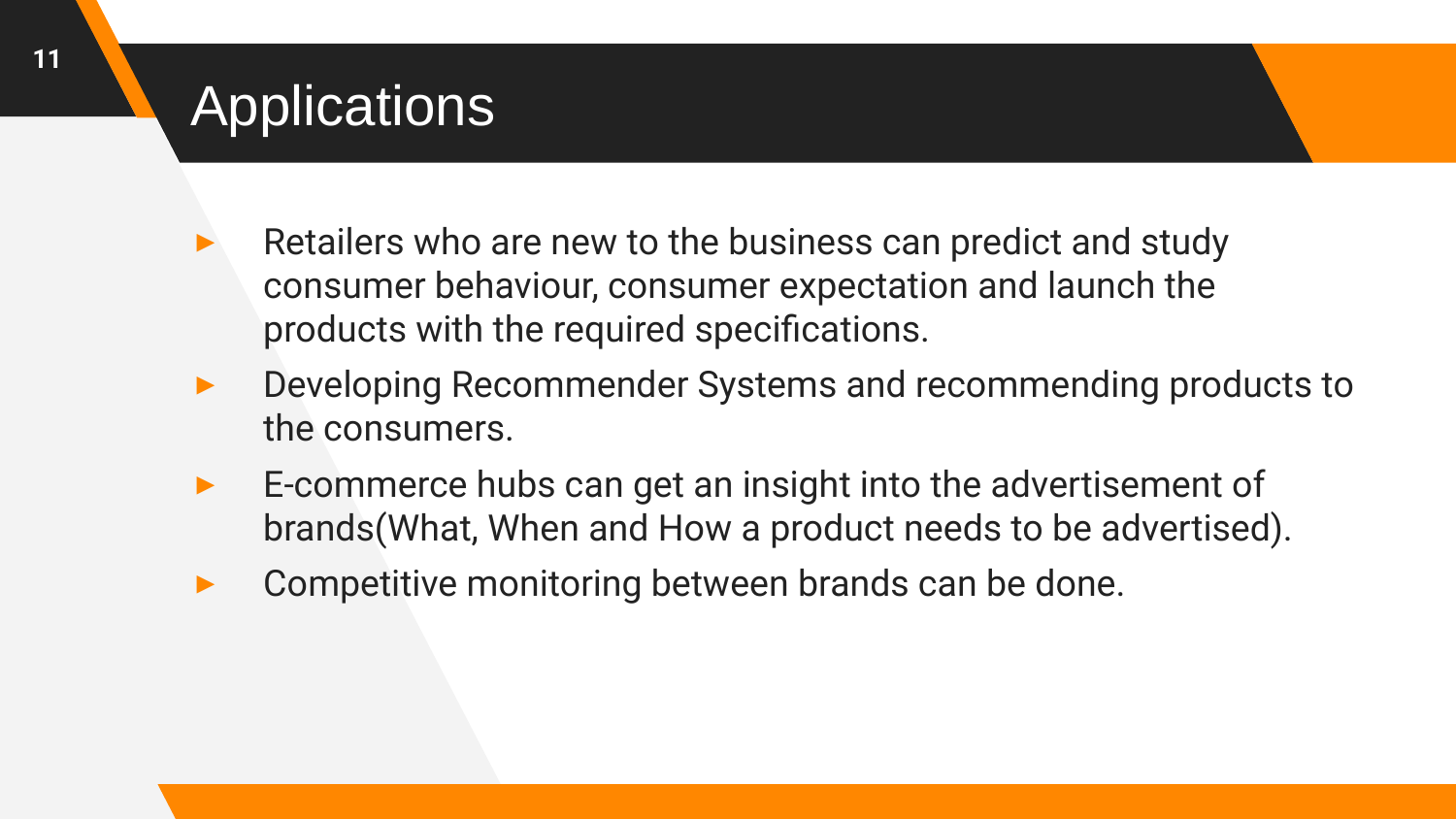

11
# Applications
Retailers who are new to the business can predict and study consumer behaviour, consumer expectation and launch the products with the required specifications.
Developing Recommender Systems and recommending products to the consumers.
E-commerce hubs can get an insight into the advertisement of brands(What, When and How a product needs to be advertised).
Competitive monitoring between brands can be done.